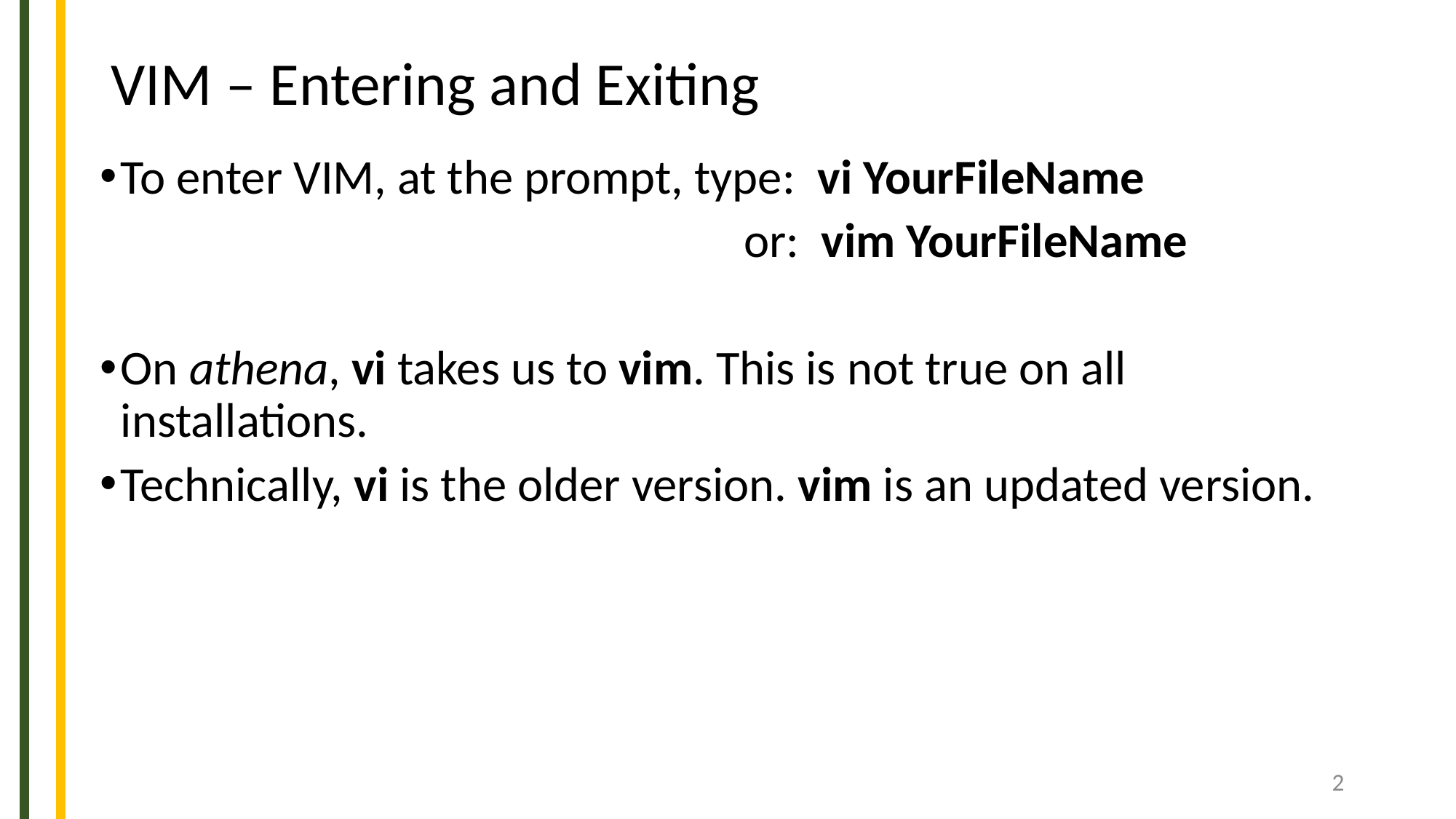

# VIM – Entering and Exiting
To enter VIM, at the prompt, type:  vi YourFileName
                                                           or:  vim YourFileName

On athena, vi takes us to vim. This is not true on all installations.
Technically, vi is the older version. vim is an updated version.
2